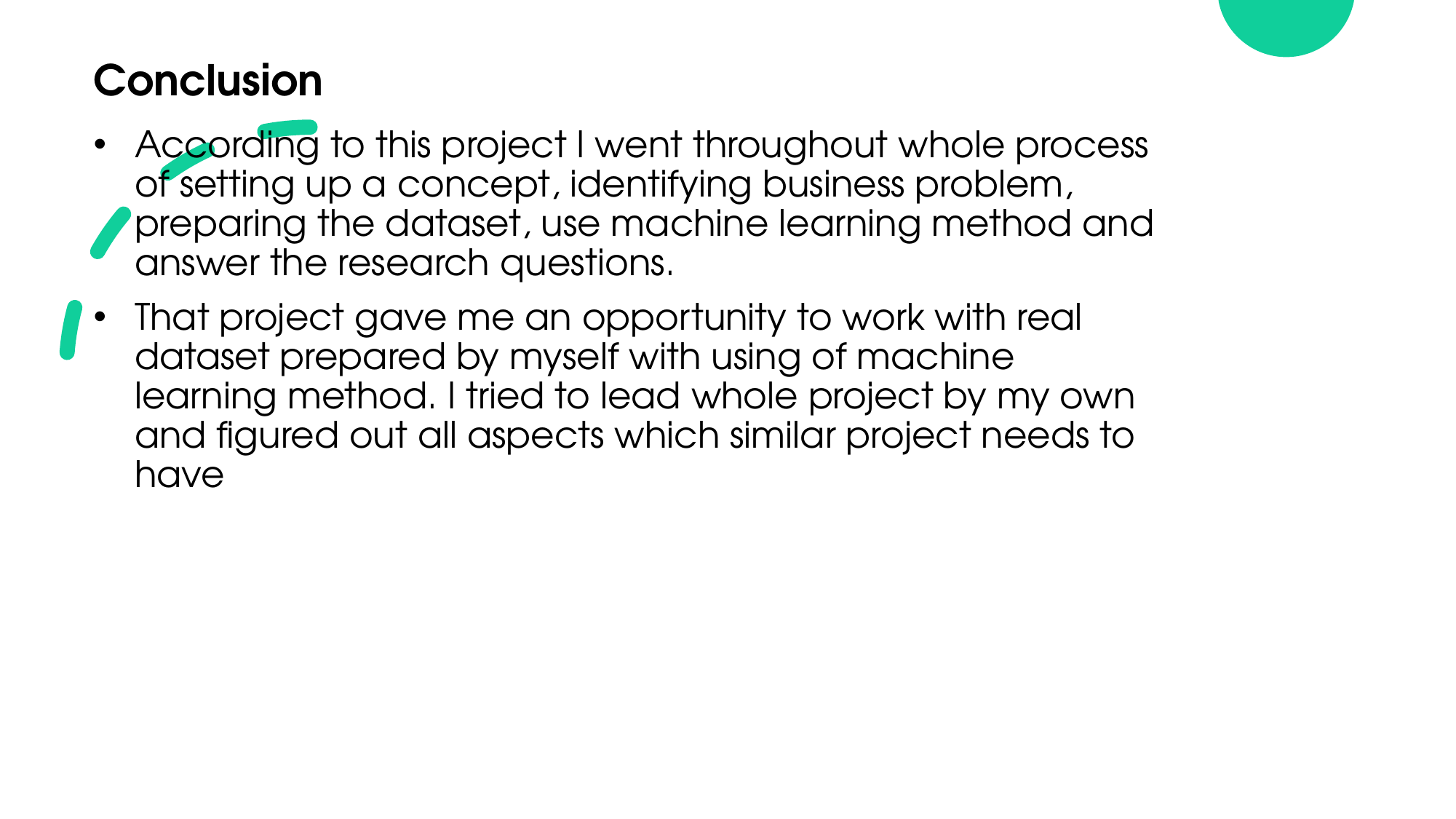

# Conclusion
According to this project I went throughout whole process of setting up a concept, identifying business problem, preparing the dataset, use machine learning method and answer the research questions.
That project gave me an opportunity to work with real dataset prepared by myself with using of machine learning method. I tried to lead whole project by my own and figured out all aspects which similar project needs to have